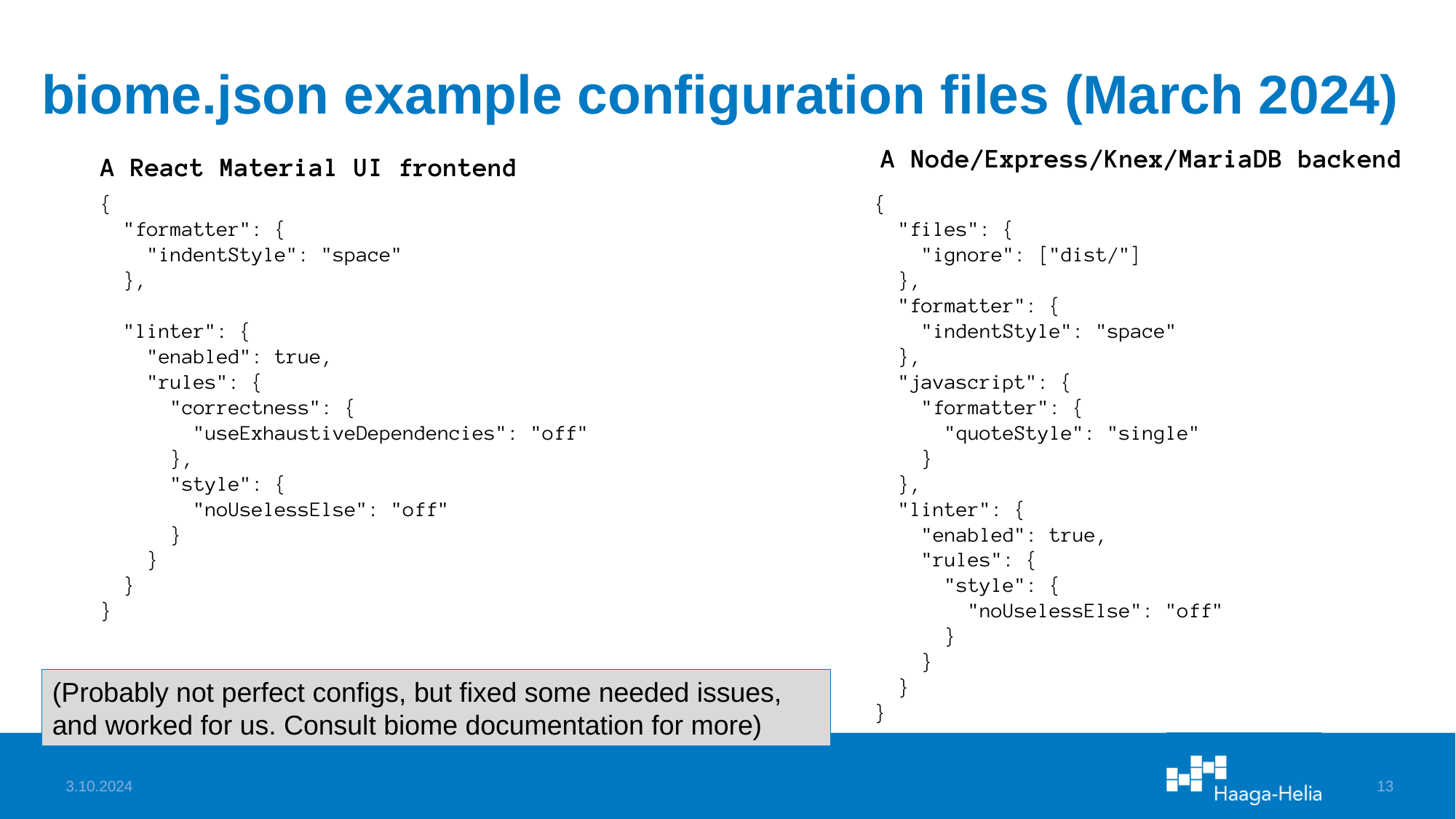

# biome.json example configuration files (March 2024)
A Node/Express/Knex/MariaDB backend
A React Material UI frontend
{
  "formatter": {
    "indentStyle": "space"
  },

  "linter": {
    "enabled": true,
    "rules": {
      "correctness": {
        "useExhaustiveDependencies": "off"
      },
      "style": {
        "noUselessElse": "off"
      }
    }
  }
}
{
  "files": {
    "ignore": ["dist/"]
  },
  "formatter": {
    "indentStyle": "space"
  },
  "javascript": {
    "formatter": {
      "quoteStyle": "single"
    }
  },
  "linter": {
    "enabled": true,
    "rules": {
      "style": {
        "noUselessElse": "off"
      }
    }
  }
}
(Probably not perfect configs, but fixed some needed issues, and worked for us. Consult biome documentation for more)
3.10.2024

13